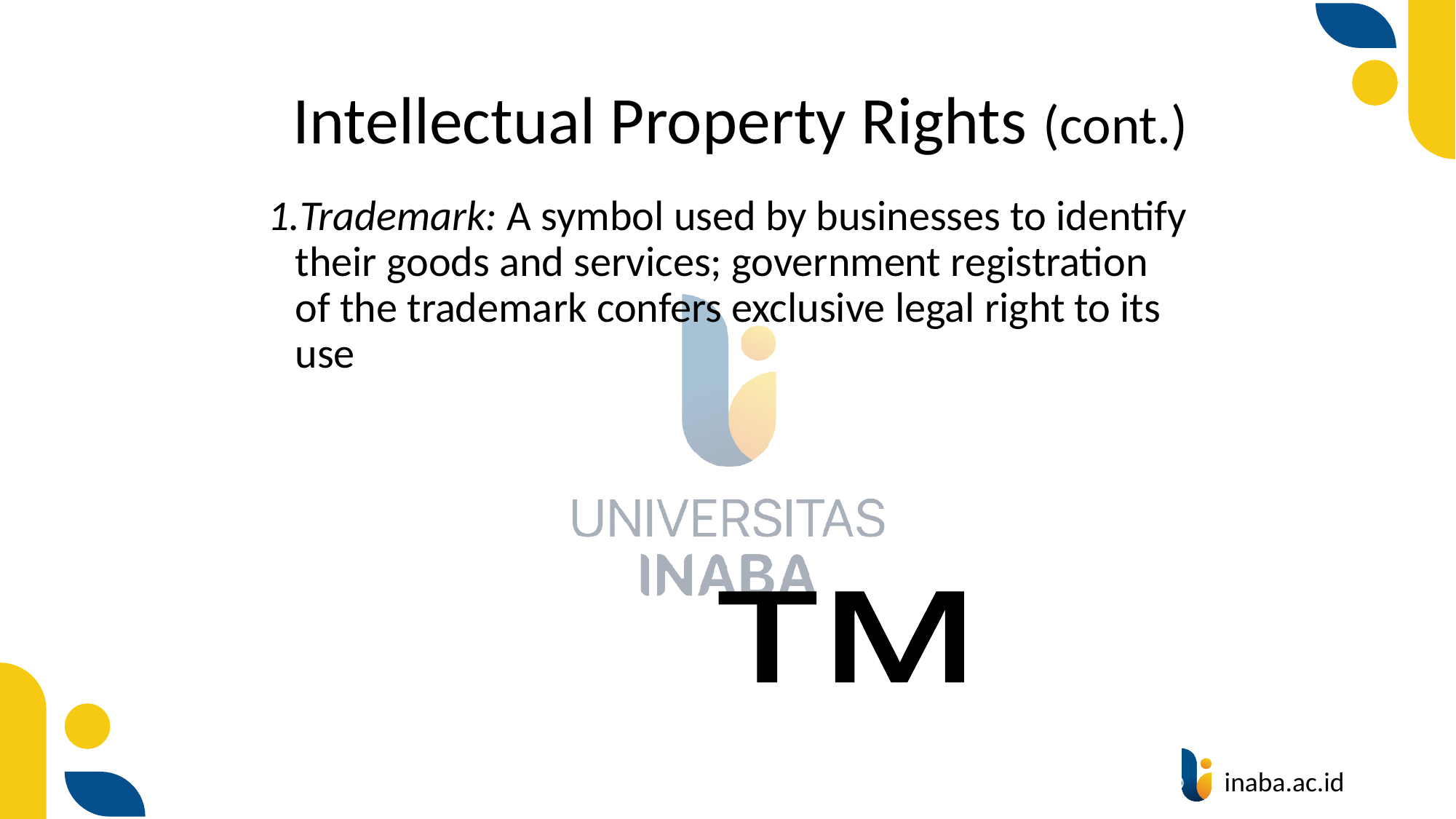

# Intellectual Property Rights (cont.)
Trademark: A symbol used by businesses to identify their goods and services; government registration of the trademark confers exclusive legal right to its use
™
31
© Prentice Hall 2020